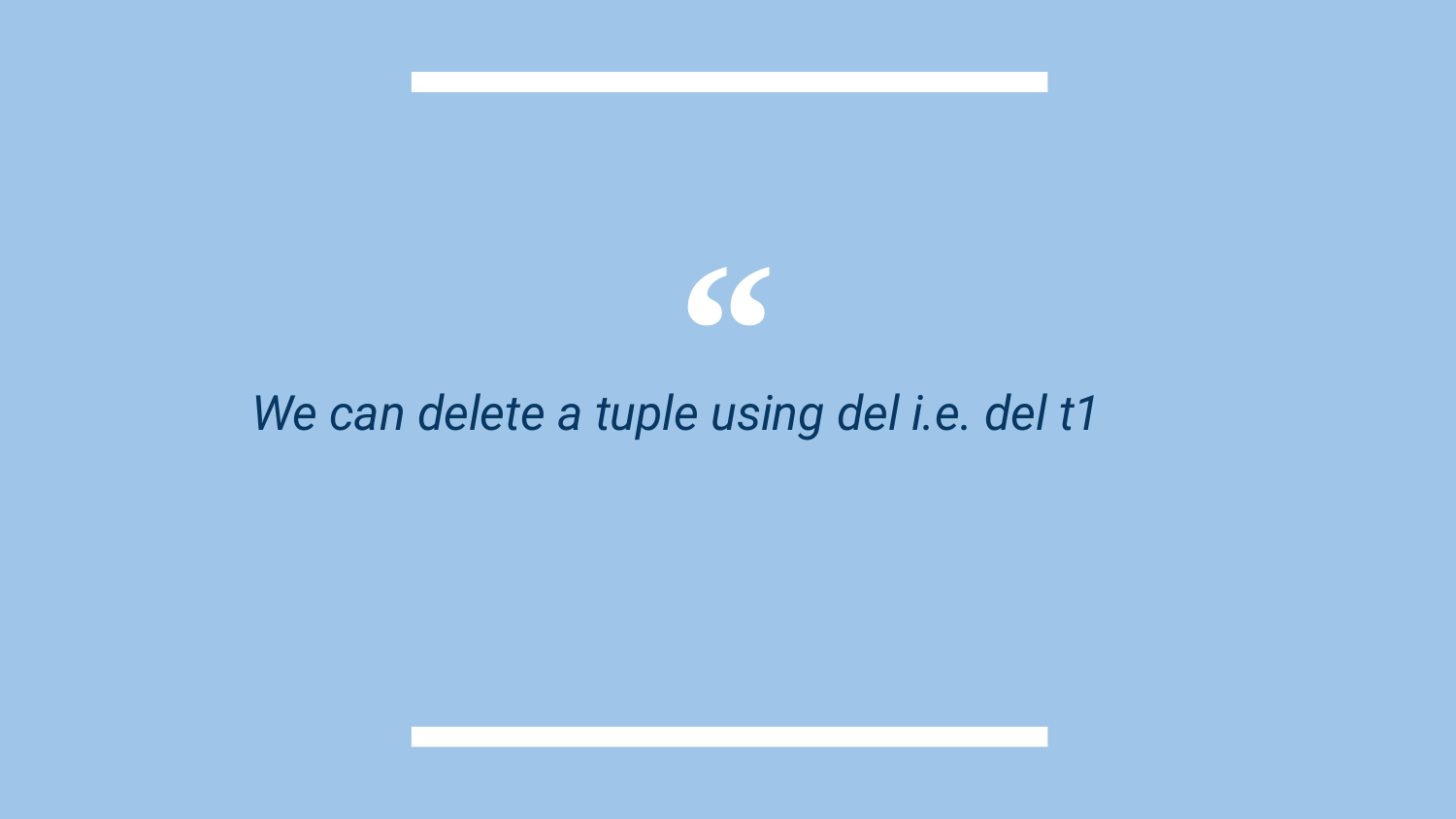

We can delete a tuple using del i.e. del t1